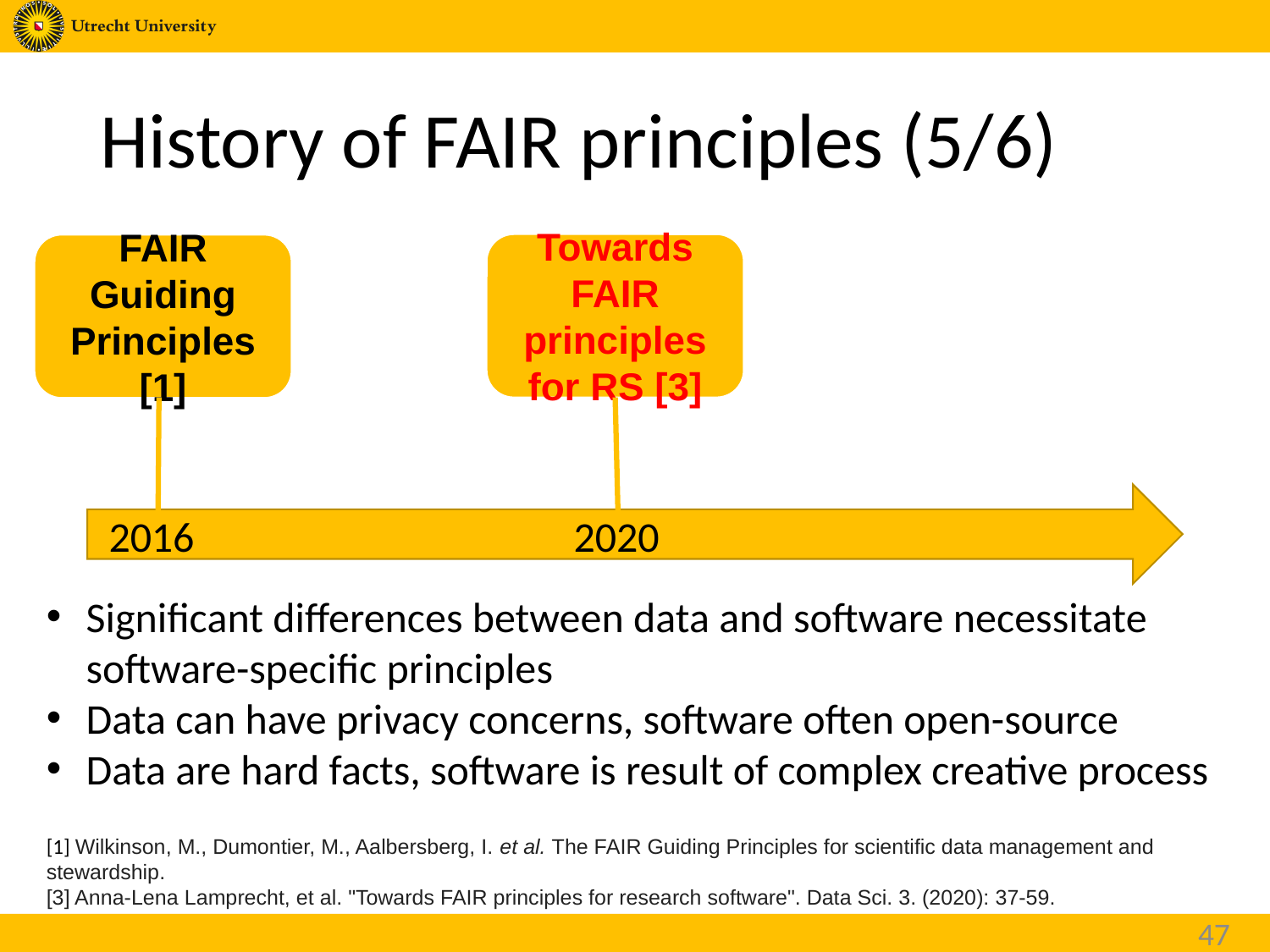

# History of FAIR principles (5/6)
Towards FAIR principles for RS [3]
FAIR Guiding Principles [1]

2016
2020
Significant differences between data and software necessitate software-specific principles
Data can have privacy concerns, software often open-source
Data are hard facts, software is result of complex creative process
[1] Wilkinson, M., Dumontier, M., Aalbersberg, I. et al. The FAIR Guiding Principles for scientific data management and stewardship.
[3] Anna-Lena Lamprecht, et al. "Towards FAIR principles for research software". Data Sci. 3. (2020): 37-59.
47